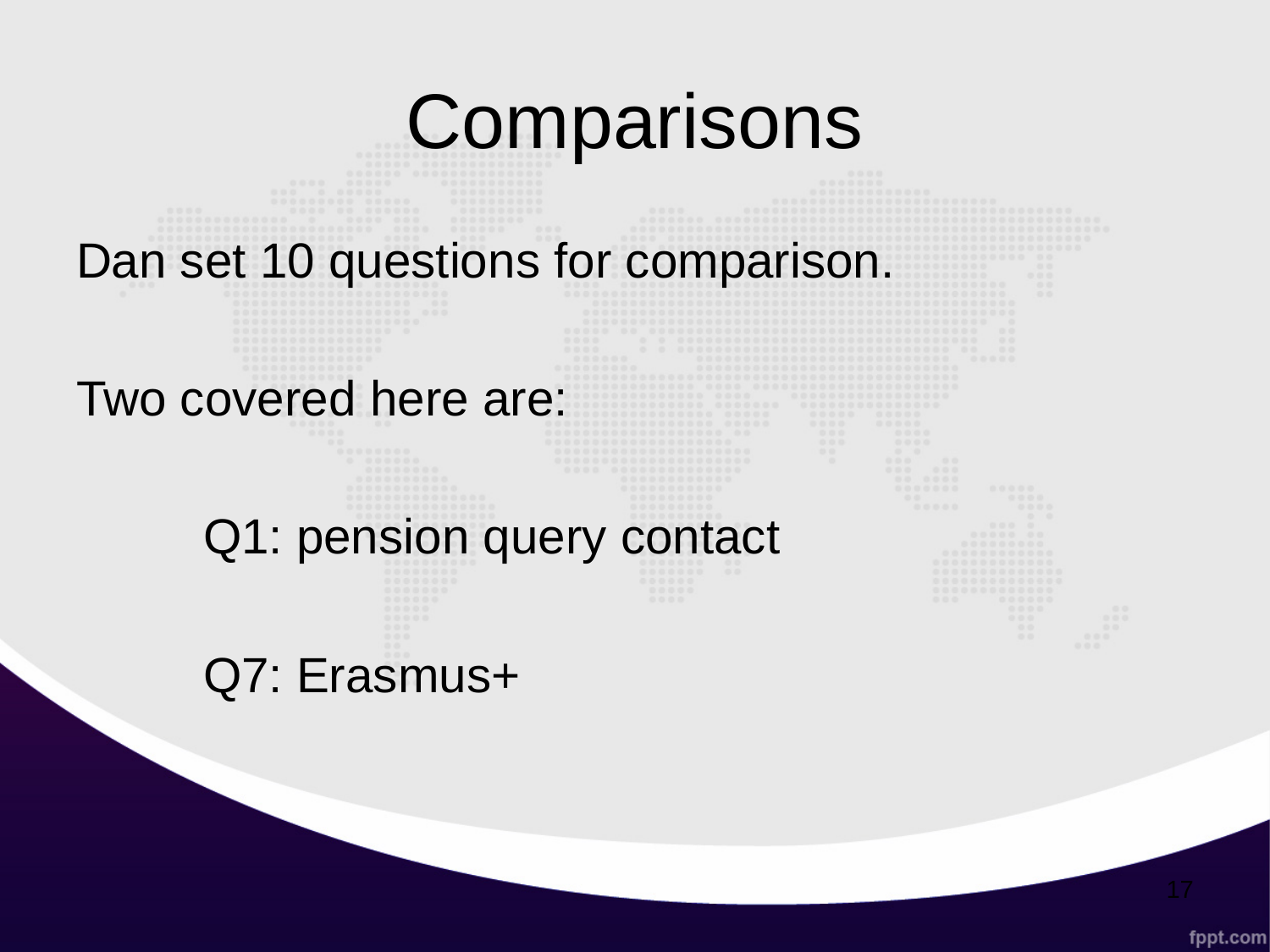

# Comparisons
Dan set 10 questions for comparison.

Two covered here are:

	Q1: pension query contact

	Q7: Erasmus+
17